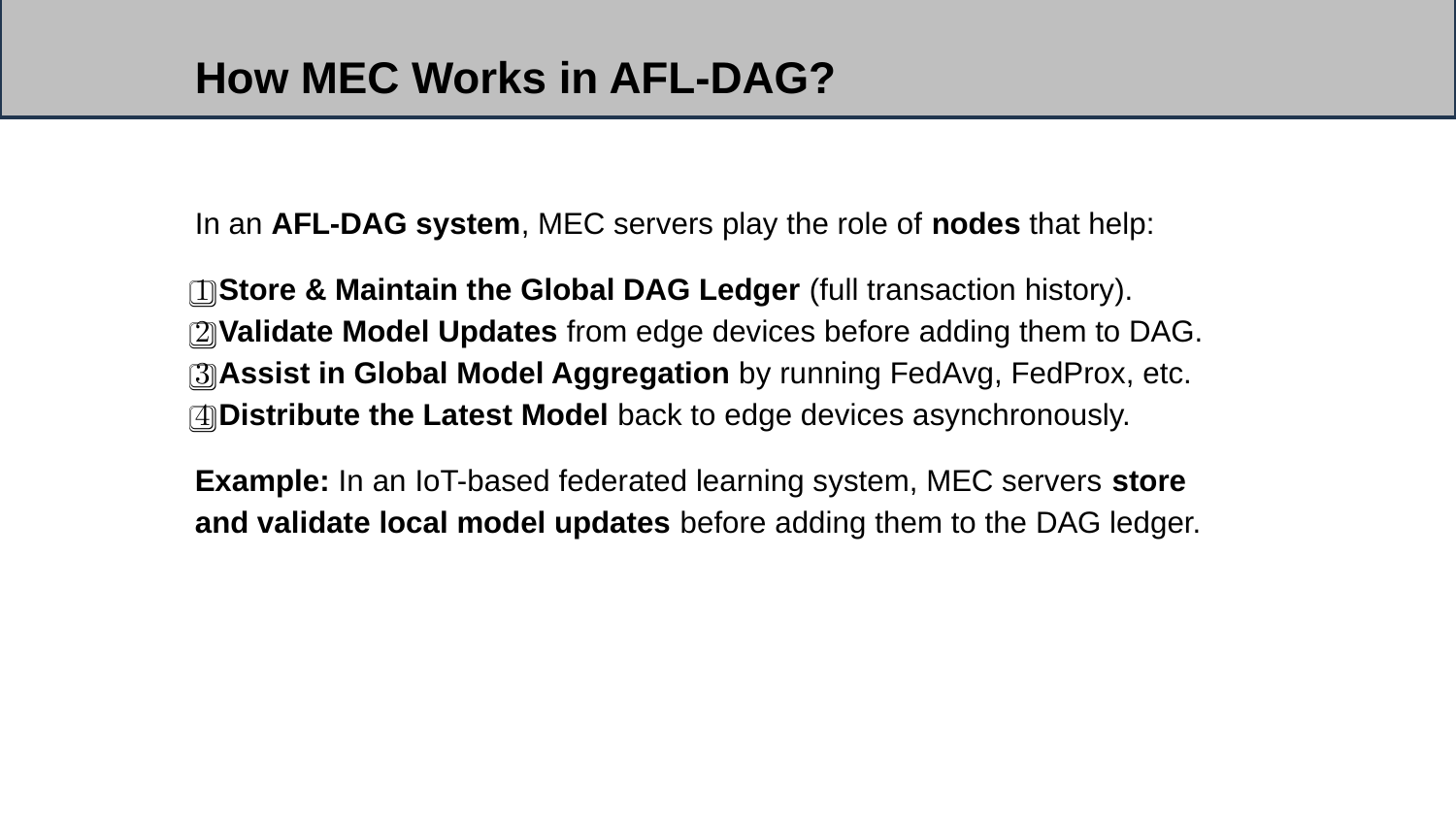

How MEC Works in AFL-DAG?
In an AFL-DAG system, MEC servers play the role of nodes that help:
1️⃣ Store & Maintain the Global DAG Ledger (full transaction history).
2️⃣ Validate Model Updates from edge devices before adding them to DAG.
3️⃣ Assist in Global Model Aggregation by running FedAvg, FedProx, etc.
4️⃣ Distribute the Latest Model back to edge devices asynchronously.
Example: In an IoT-based federated learning system, MEC servers store and validate local model updates before adding them to the DAG ledger.